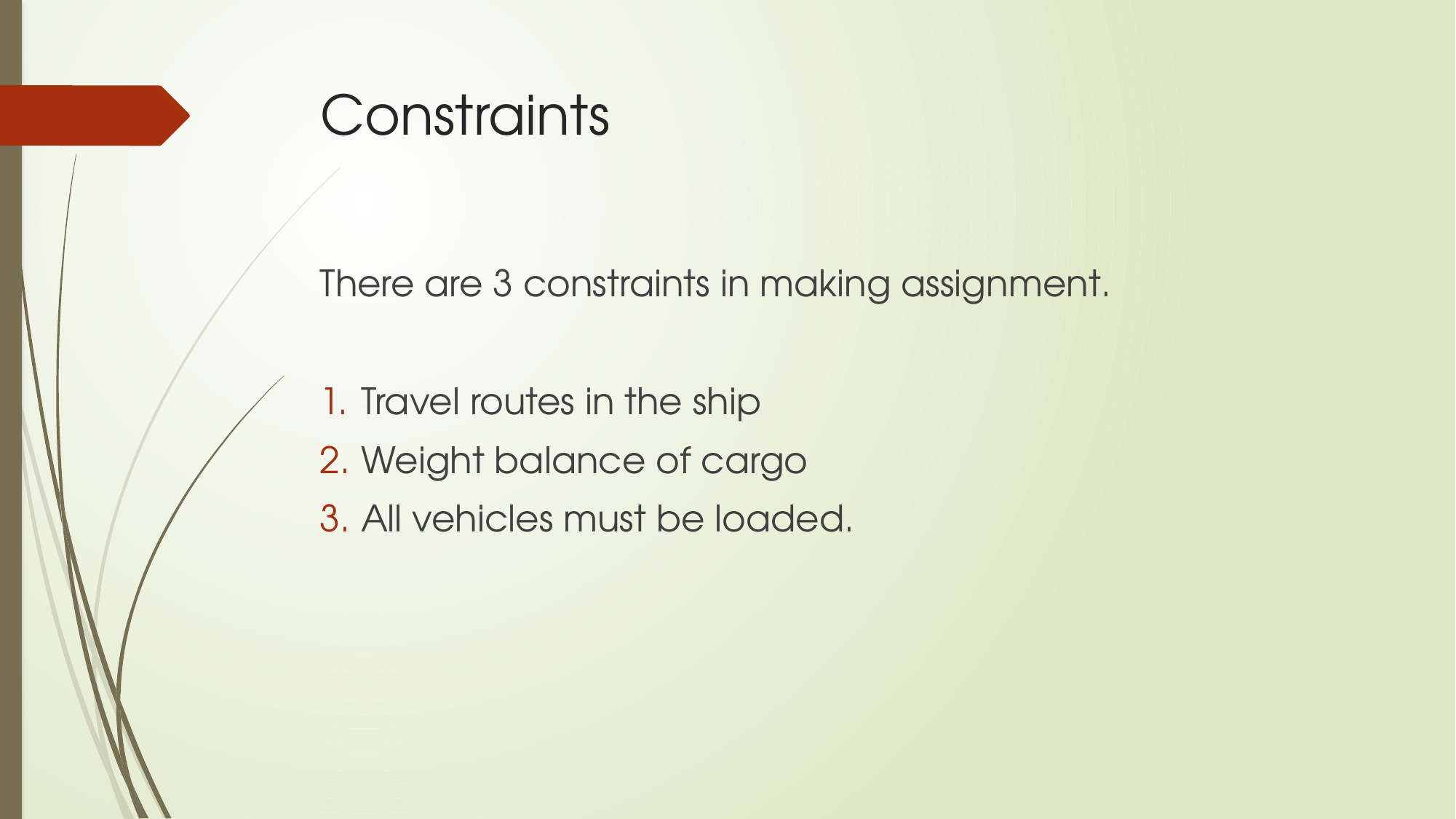

# Constraints
There are 3 constraints in making assignment.

Travel routes in the ship
Weight balance of cargo
All vehicles must be loaded.